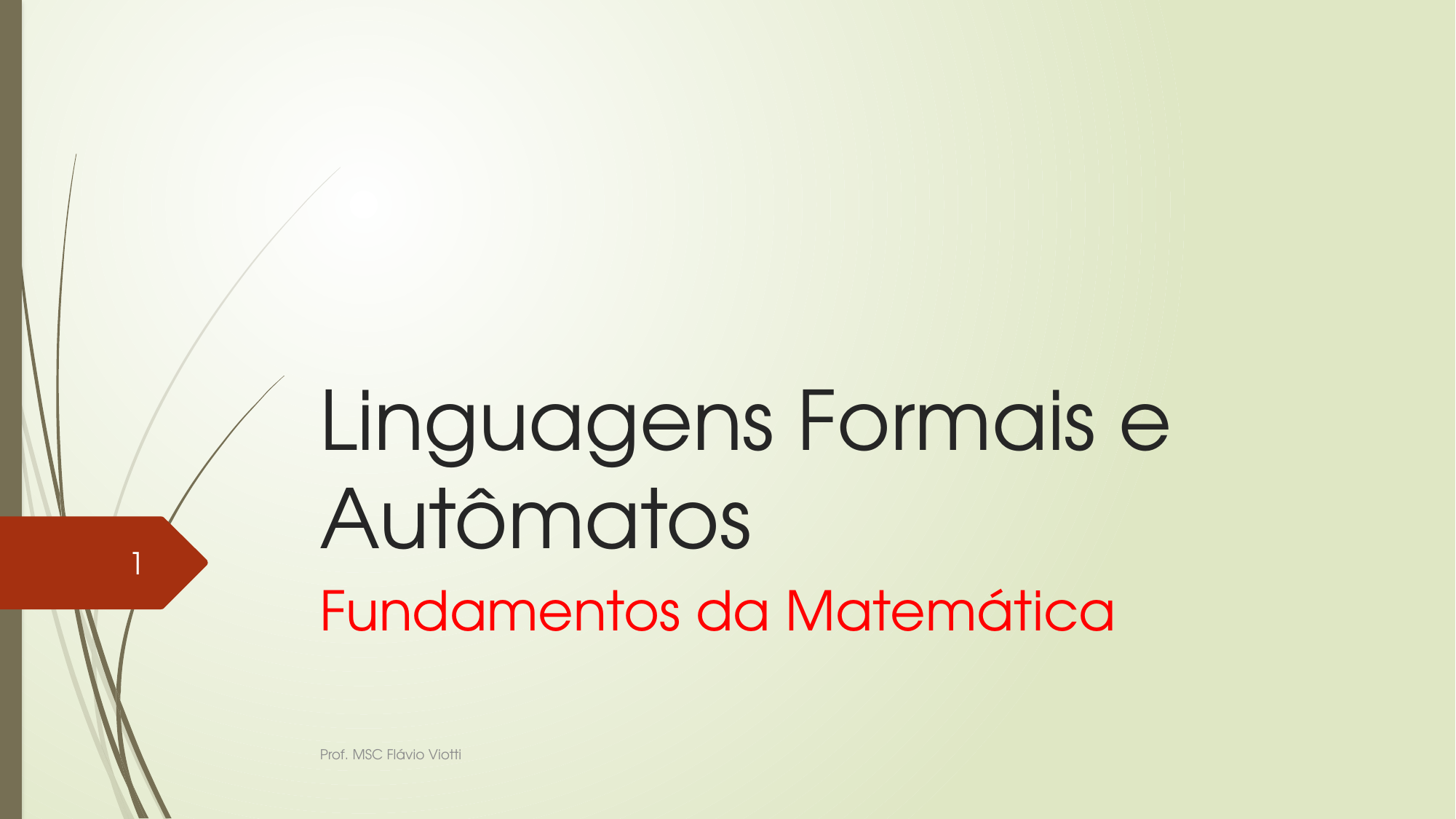

# Linguagens Formais e Autômatos
1
Fundamentos da Matemática
Prof. MSC Flávio Viotti